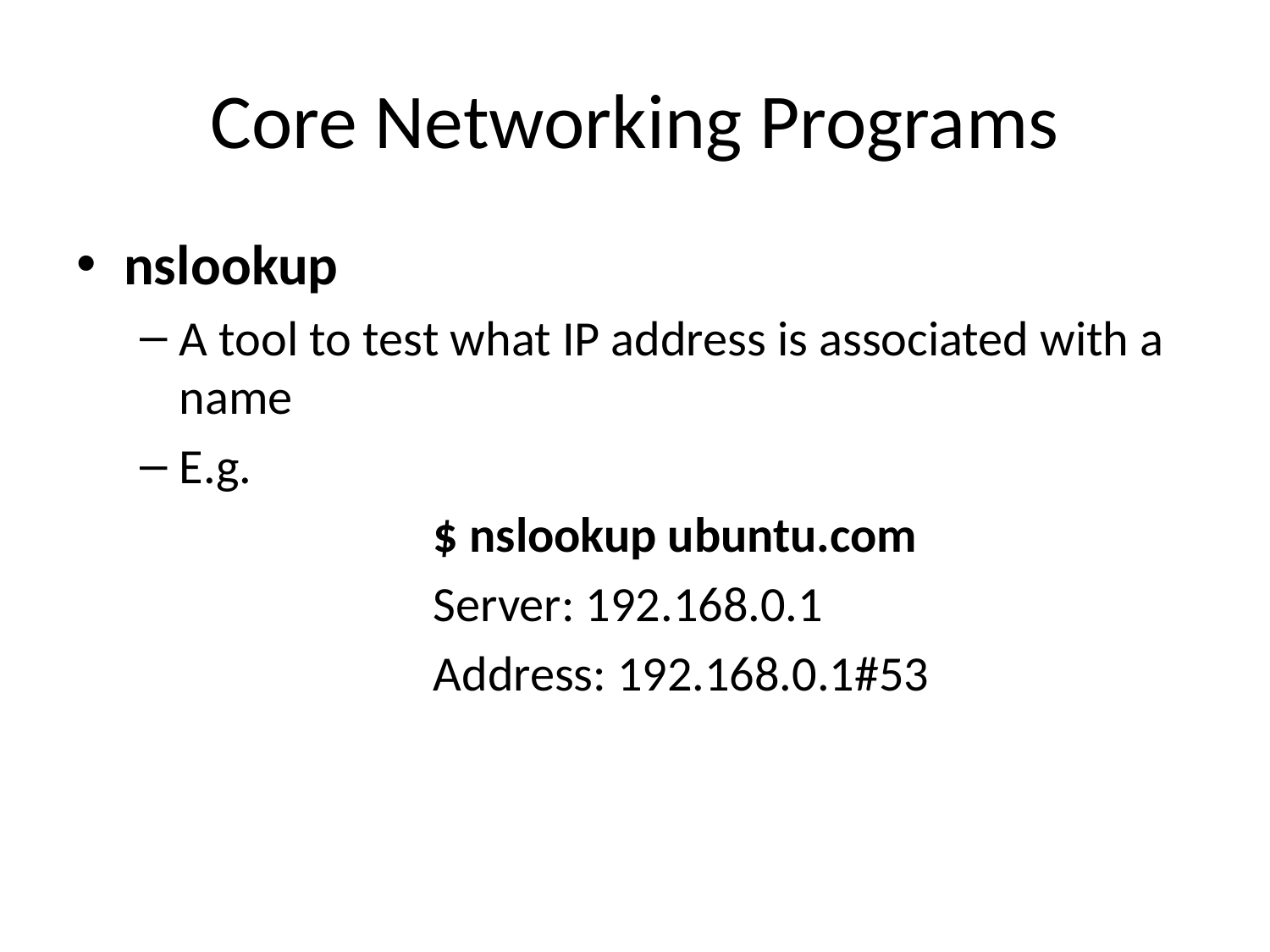

# Core Networking Programs
nslookup
A tool to test what IP address is associated with a name
E.g.
			$ nslookup ubuntu.com
			Server: 192.168.0.1
			Address: 192.168.0.1#53